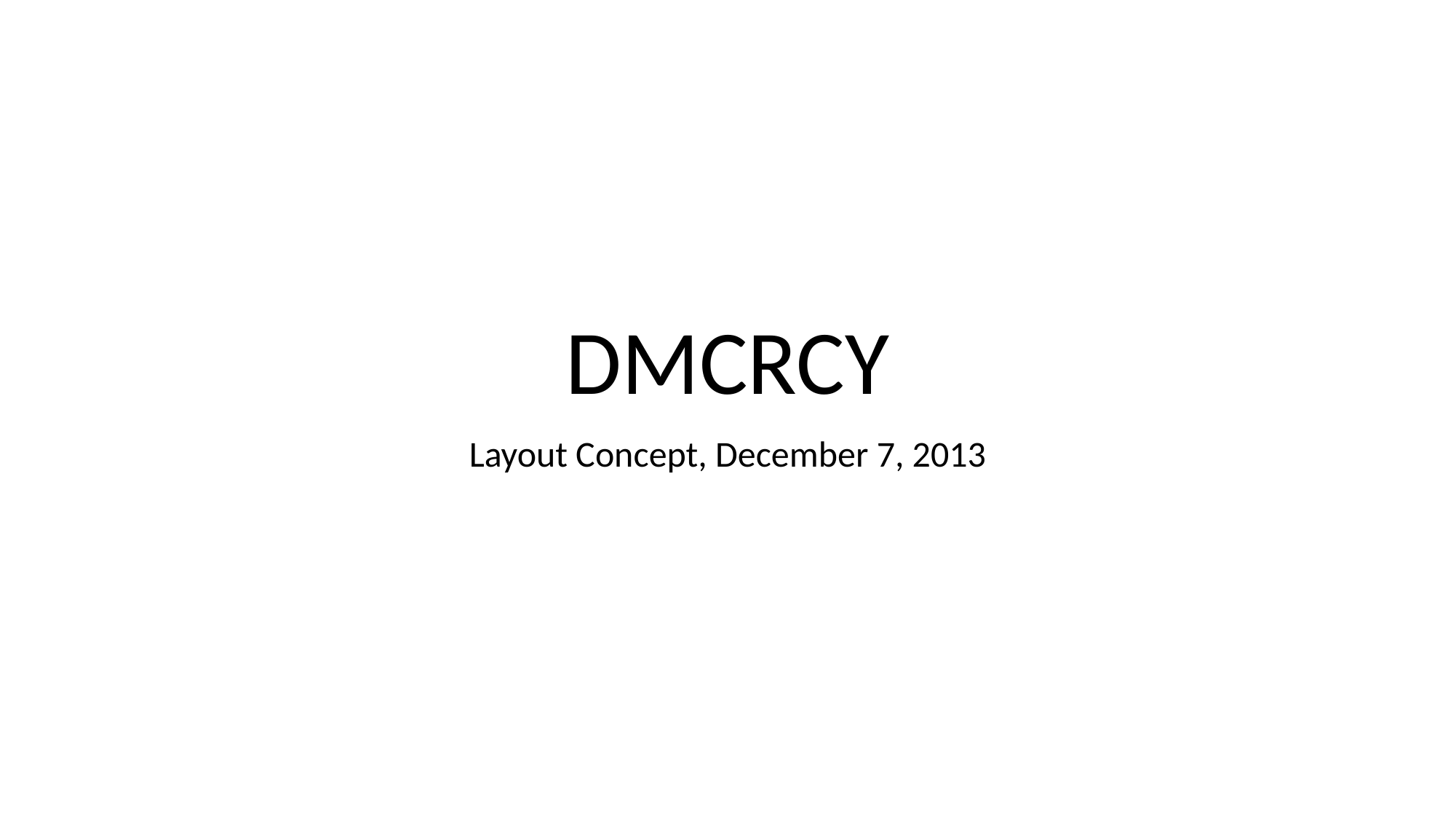

# DMCRCY
Layout Concept, December 7, 2013